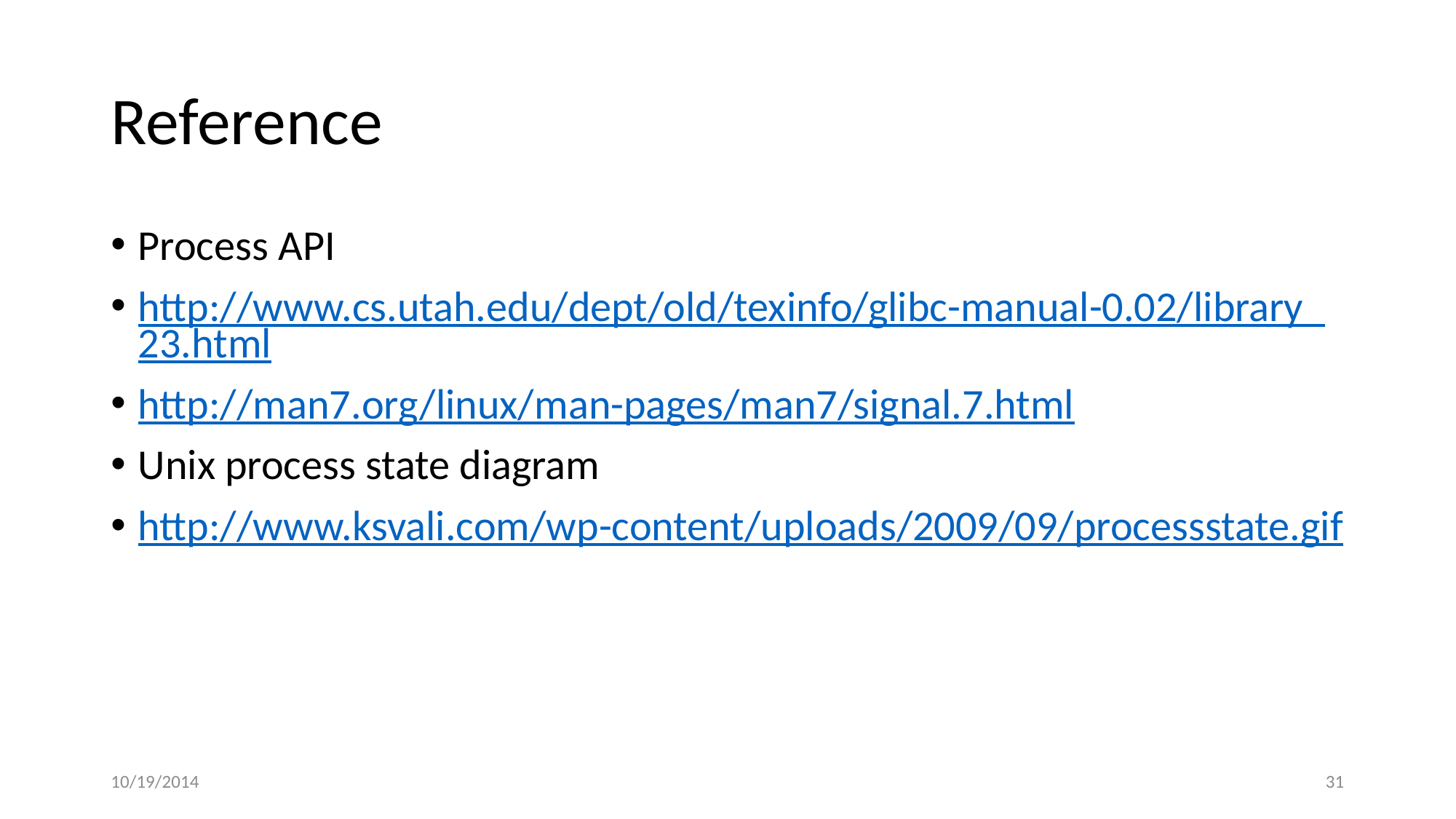

# Reference
Process API
http://www.cs.utah.edu/dept/old/texinfo/glibc-manual-0.02/library_23.html
http://man7.org/linux/man-pages/man7/signal.7.html
Unix process state diagram
http://www.ksvali.com/wp-content/uploads/2009/09/processstate.gif

10/19/2014
31